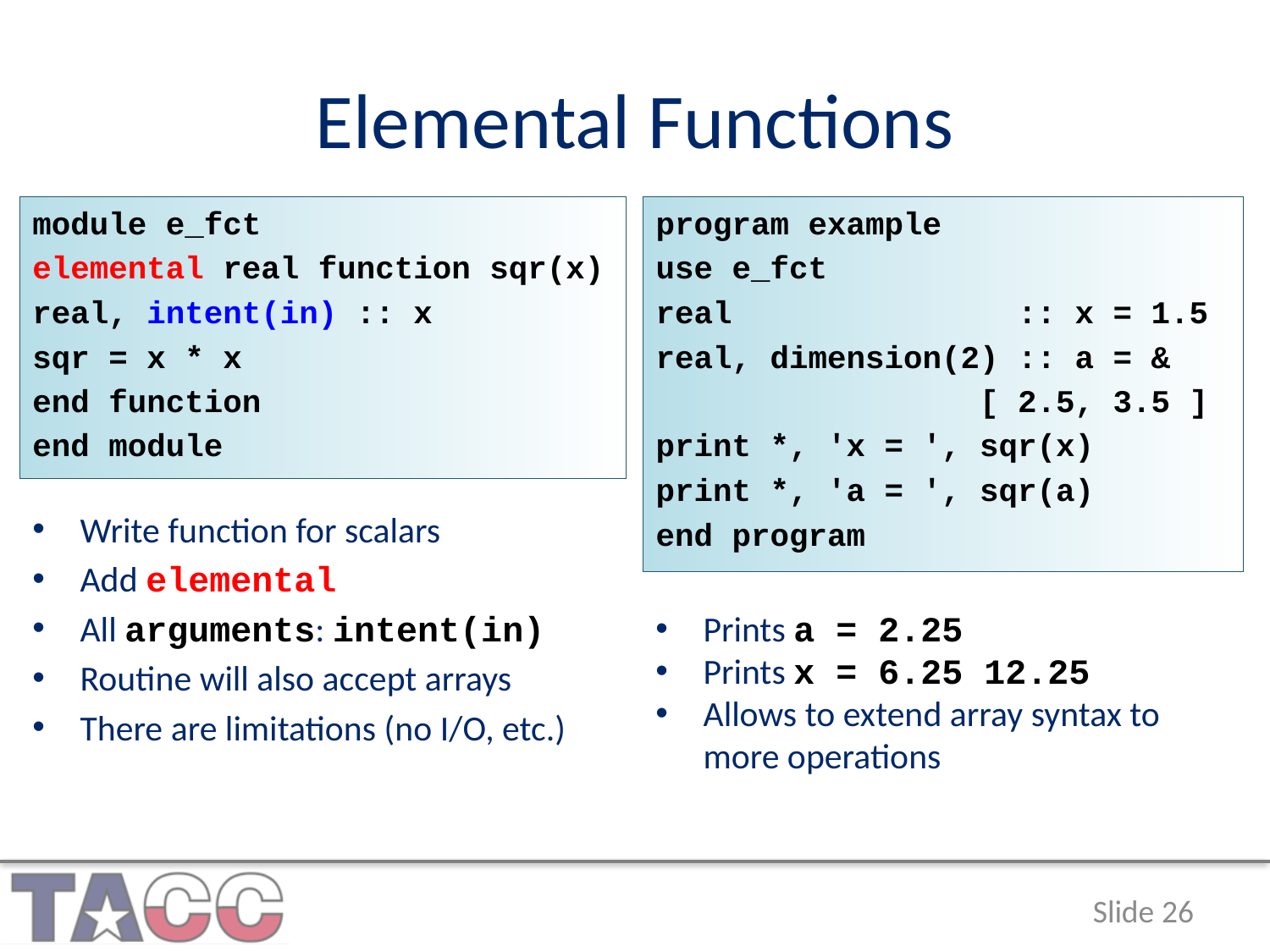

# Elemental Functions
module e_fct
elemental real function sqr(x)
real, intent(in) :: x
sqr = x * x
end function
end module
program example
use e_fct
real               :: x = 1.5
real, dimension(2) :: a = &
                 [ 2.5, 3.5 ]
print *, 'x = ', sqr(x)
print *, 'a = ', sqr(a)
end program
Write function for scalars
Add elemental
All arguments: intent(in)
Routine will also accept arrays
There are limitations (no I/O, etc.)
Prints a = 2.25
Prints x = 6.25 12.25
Allows to extend array syntax to more operations